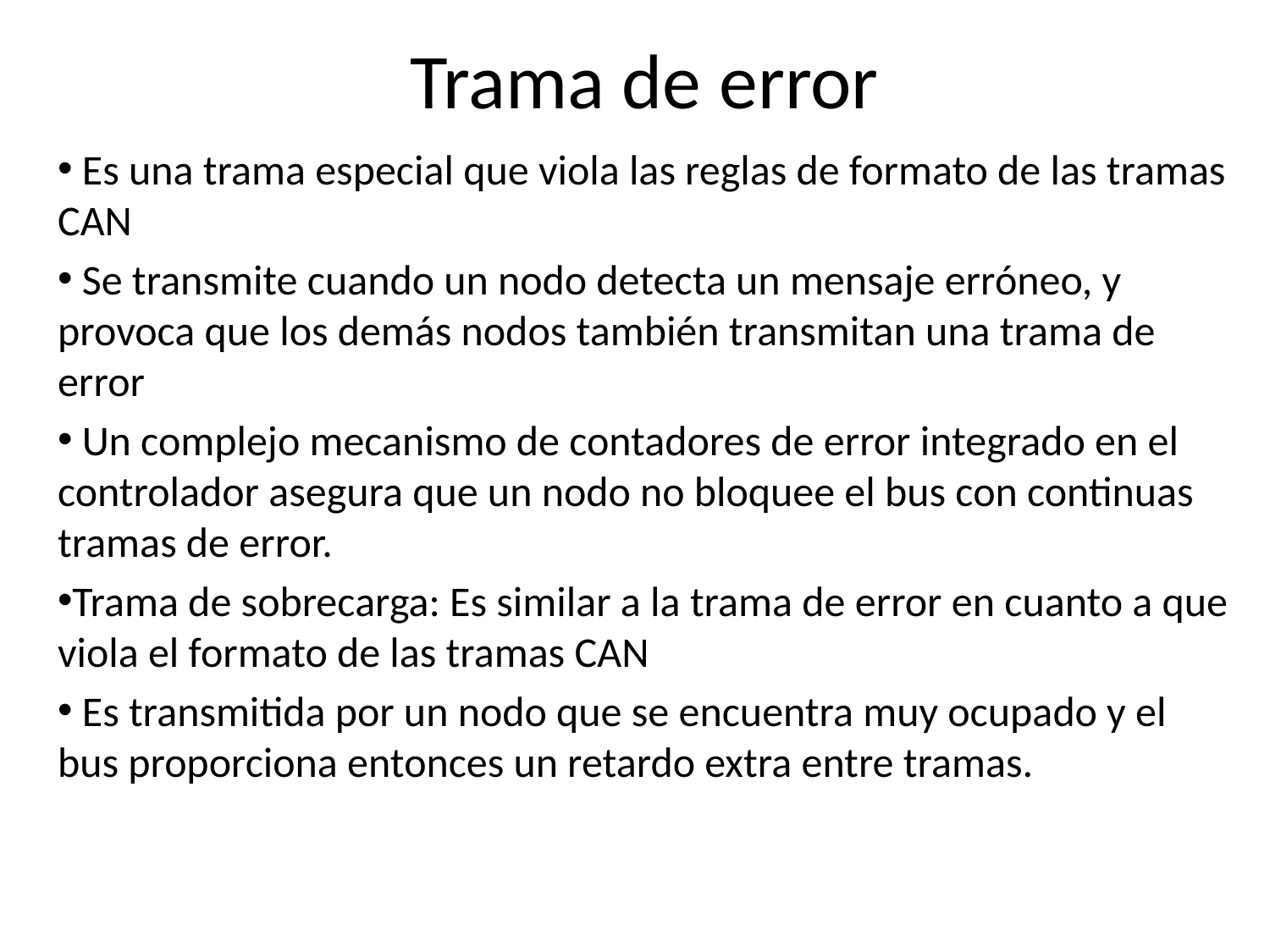

# Trama de error
 Es una trama especial que viola las reglas de formato de las tramas CAN
 Se transmite cuando un nodo detecta un mensaje erróneo, y provoca que los demás nodos también transmitan una trama de error
 Un complejo mecanismo de contadores de error integrado en el controlador asegura que un nodo no bloquee el bus con continuas tramas de error.
Trama de sobrecarga: Es similar a la trama de error en cuanto a que viola el formato de las tramas CAN
 Es transmitida por un nodo que se encuentra muy ocupado y el bus proporciona entonces un retardo extra entre tramas.